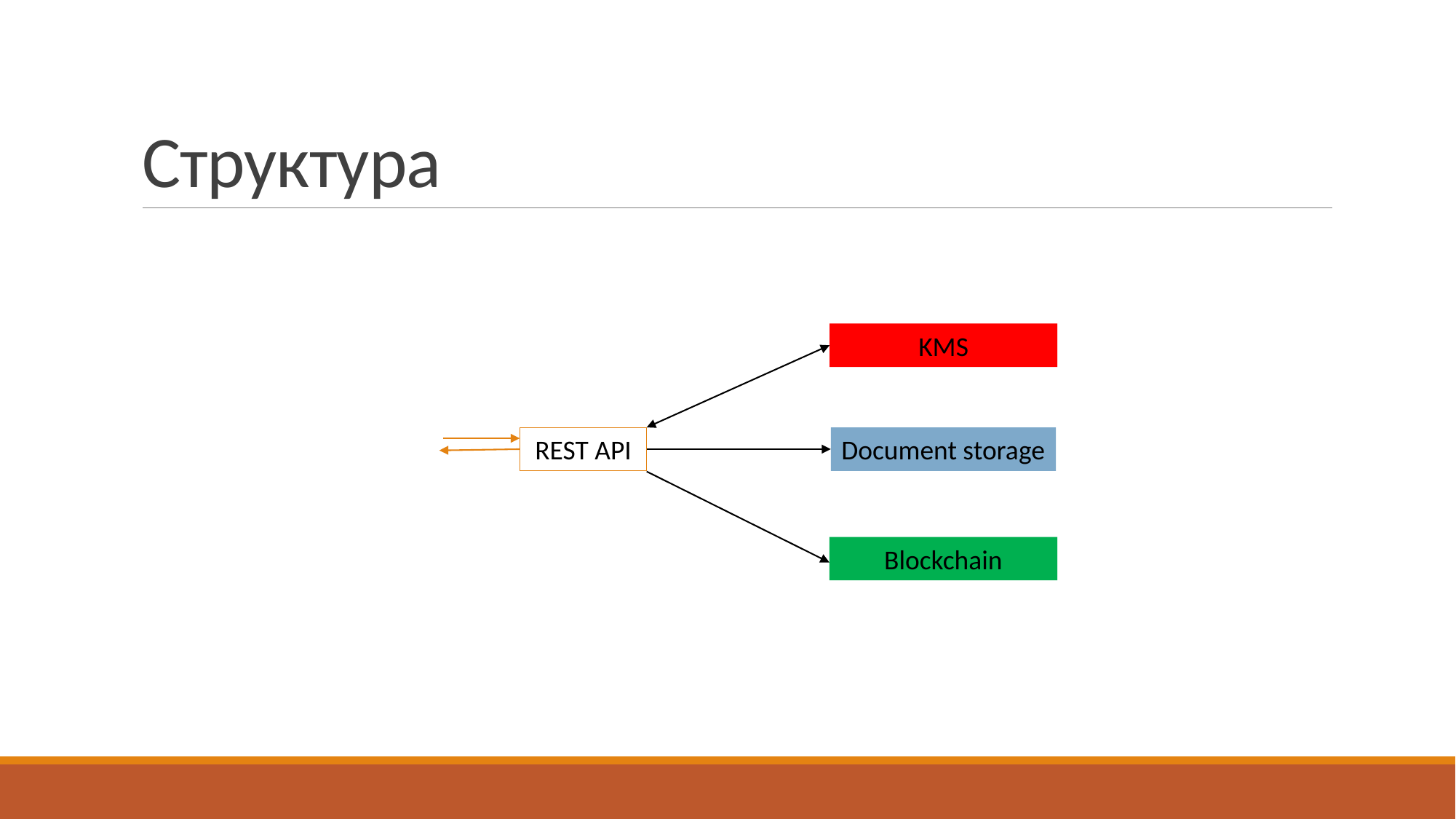

# Структура
KMS
REST API
Document storage
Blockchain